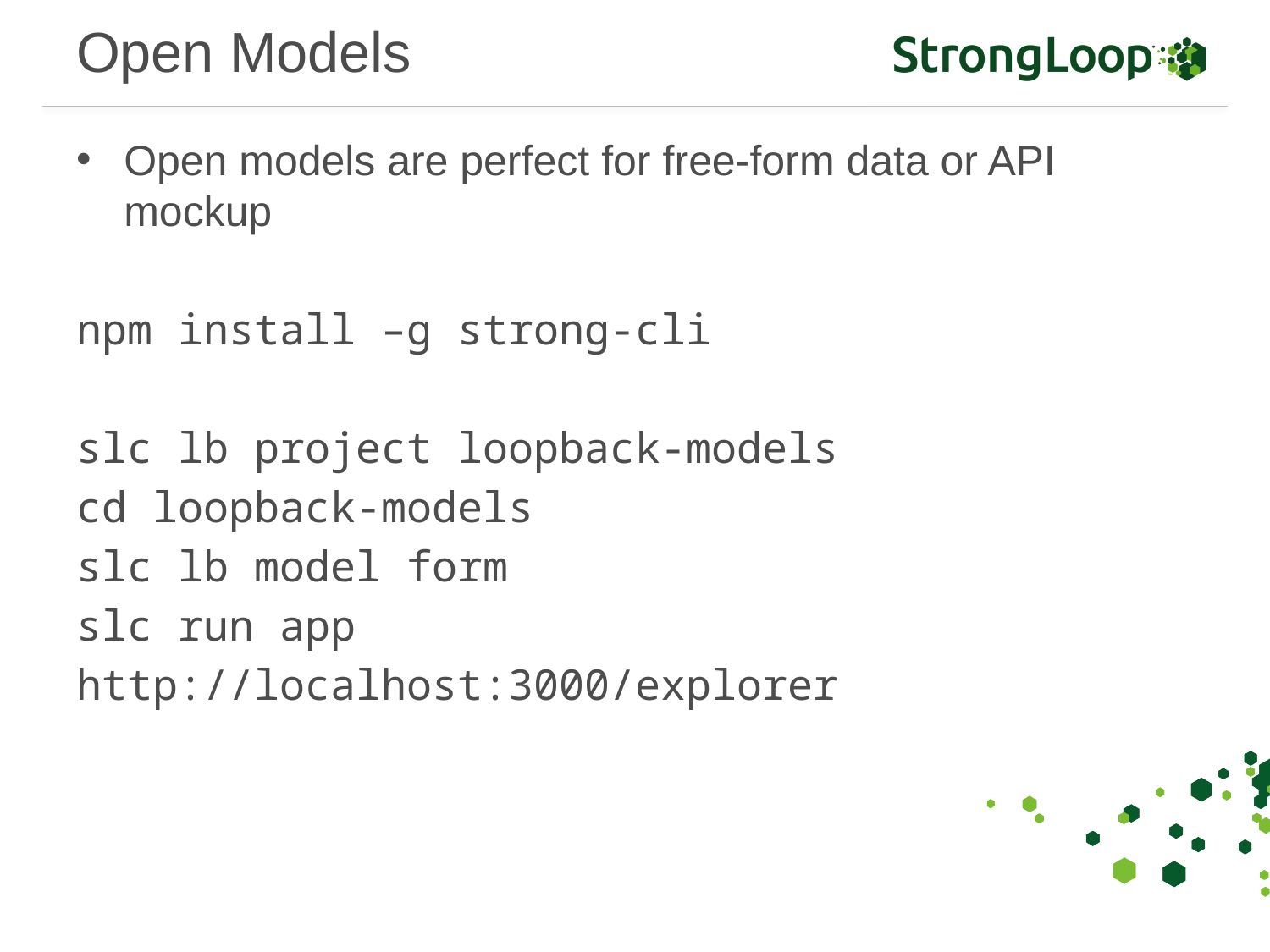

# Open Models
Open models are perfect for free-form data or API mockup

npm install –g strong-cli

slc lb project loopback-models
cd loopback-models
slc lb model form
slc run app
http://localhost:3000/explorer